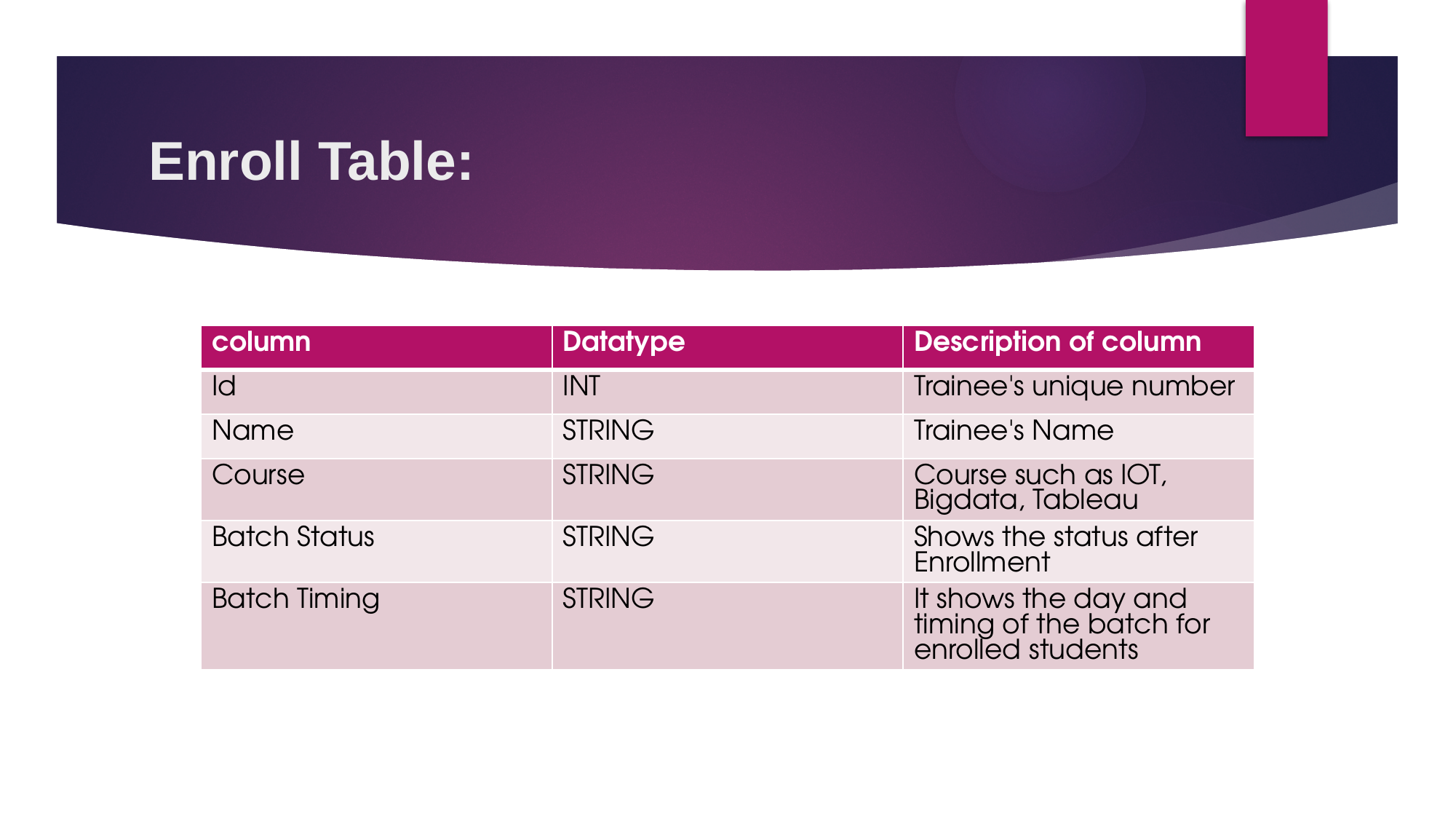

# Enroll Table:
| column | Datatype | Description of column |
| --- | --- | --- |
| Id | INT | Trainee's unique number |
| Name | STRING | Trainee's Name |
| Course | STRING | Course such as IOT, Bigdata, Tableau |
| Batch Status | STRING | Shows the status after Enrollment |
| Batch Timing | STRING | It shows the day and timing of the batch for enrolled students |